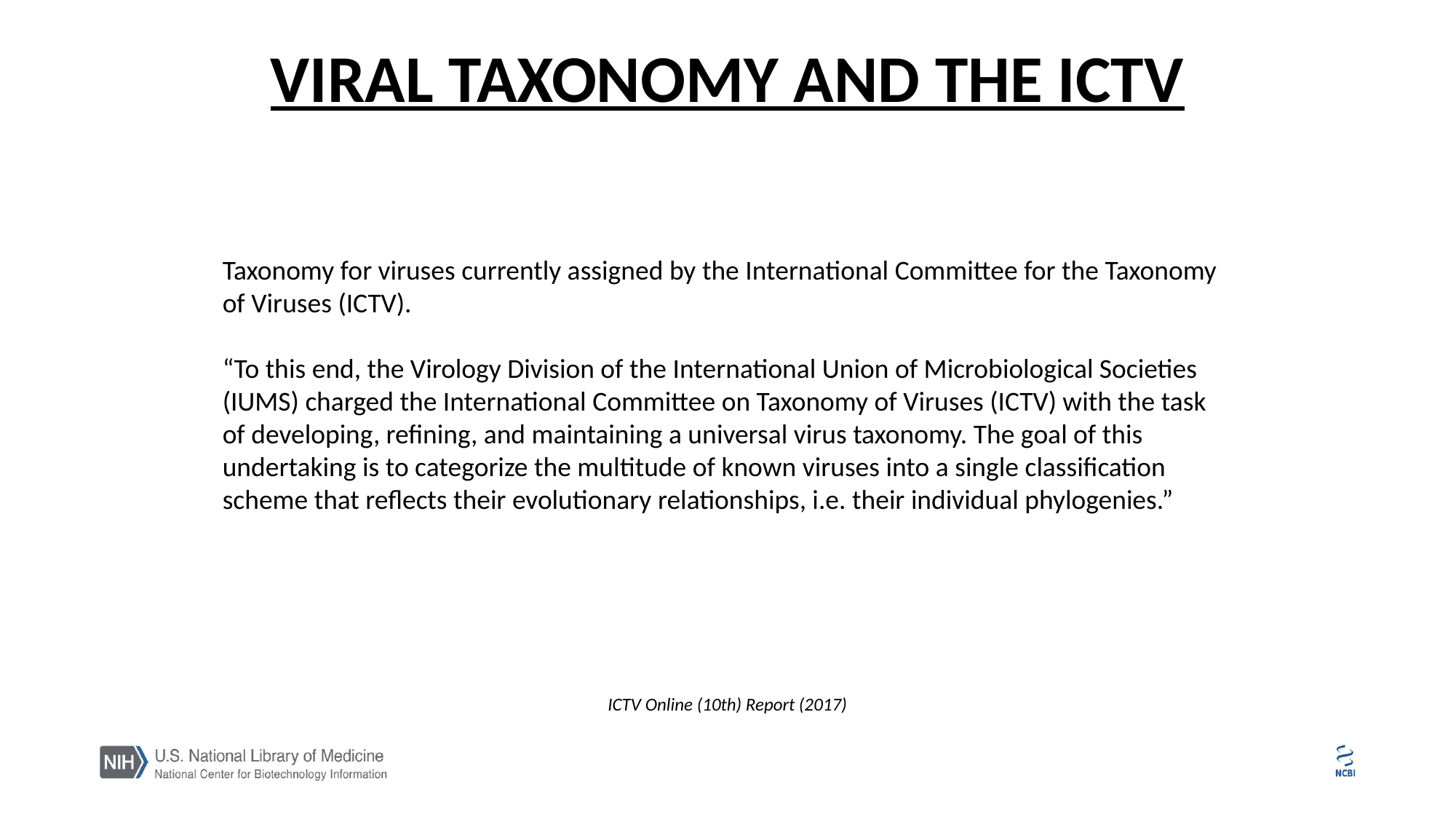

# Viral Taxonomy and the ICTV
Taxonomy for viruses currently assigned by the International Committee for the Taxonomy of Viruses (ICTV).

“To this end, the Virology Division of the International Union of Microbiological Societies (IUMS) charged the International Committee on Taxonomy of Viruses (ICTV) with the task of developing, refining, and maintaining a universal virus taxonomy. The goal of this undertaking is to categorize the multitude of known viruses into a single classification scheme that reflects their evolutionary relationships, i.e. their individual phylogenies.”
ICTV Online (10th) Report (2017)